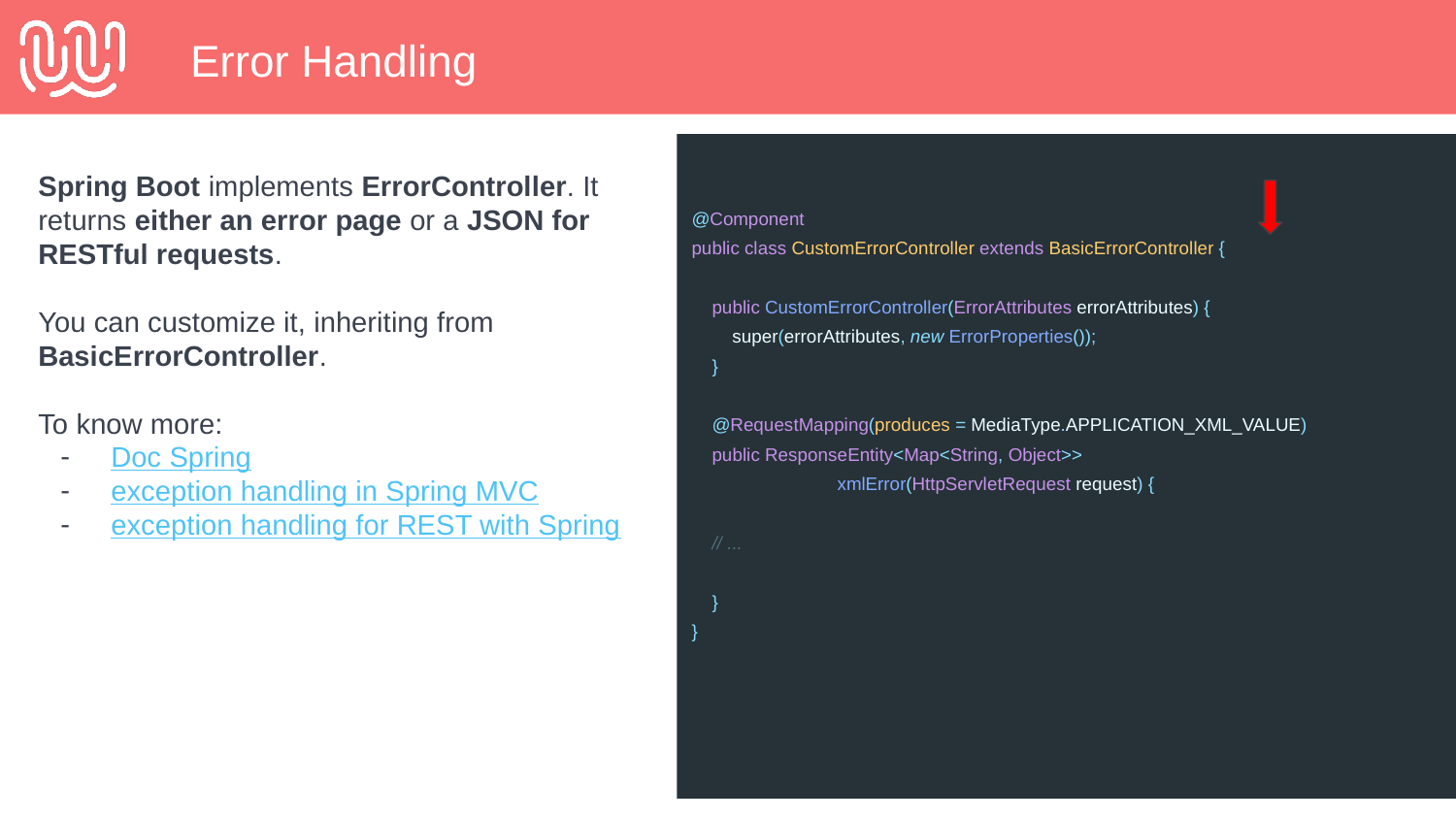

Error Handling

Spring Boot implements ErrorController. It returns either an error page or a JSON for RESTful requests.

You can customize it, inheriting from BasicErrorController.

To know more:
Doc Spring
exception handling in Spring MVC
exception handling for REST with Spring

@Component
public class CustomErrorController extends BasicErrorController {

    public CustomErrorController(ErrorAttributes errorAttributes) {
        super(errorAttributes, new ErrorProperties());
    }

    @RequestMapping(produces = MediaType.APPLICATION_XML_VALUE)
    public ResponseEntity<Map<String, Object>>
xmlError(HttpServletRequest request) {

    // ...

    }
}